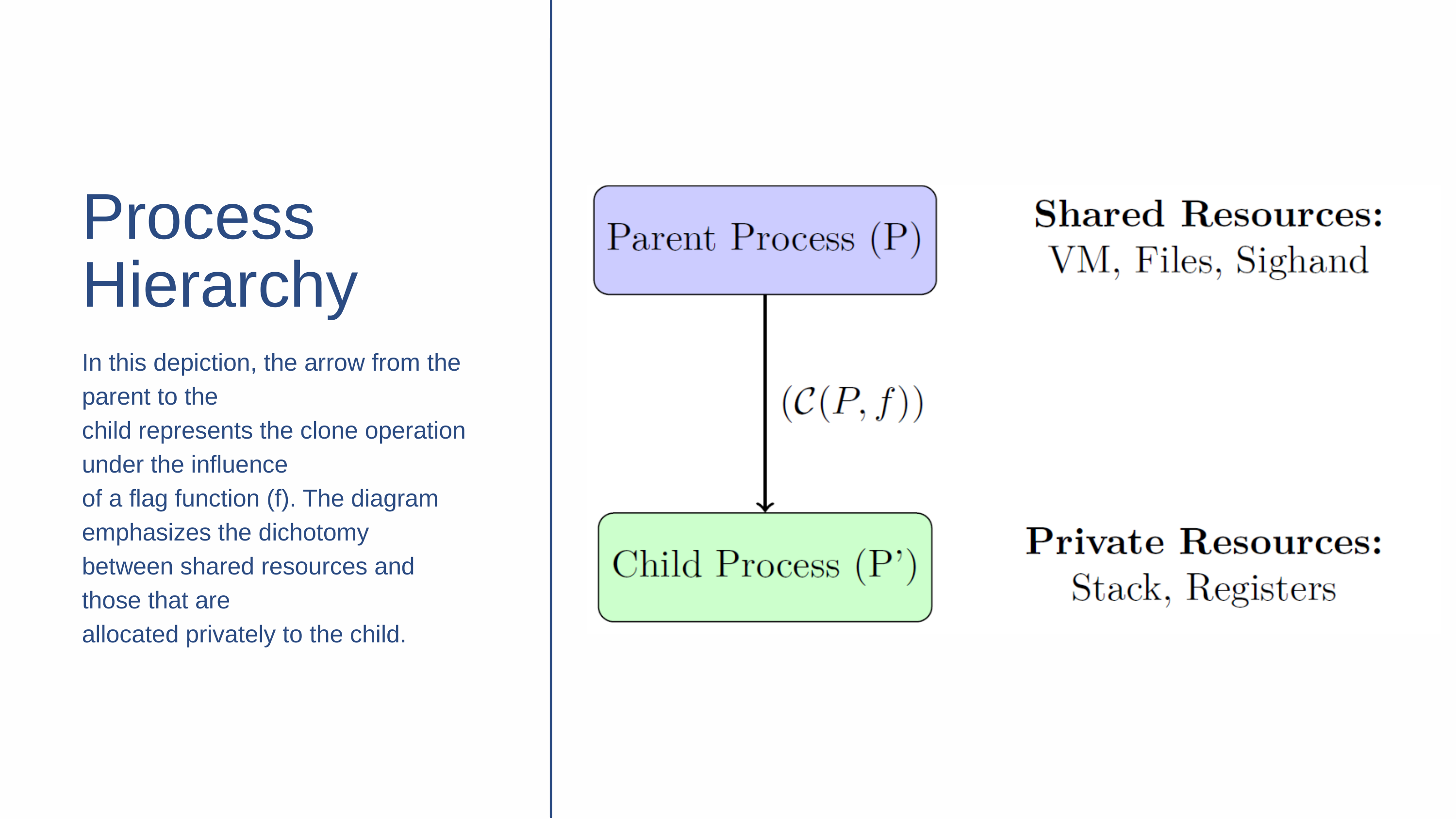

Process Hierarchy
In this depiction, the arrow from the parent to the
child represents the clone operation under the influence
of a flag function (f). The diagram emphasizes the dichotomy
between shared resources and those that are
allocated privately to the child.